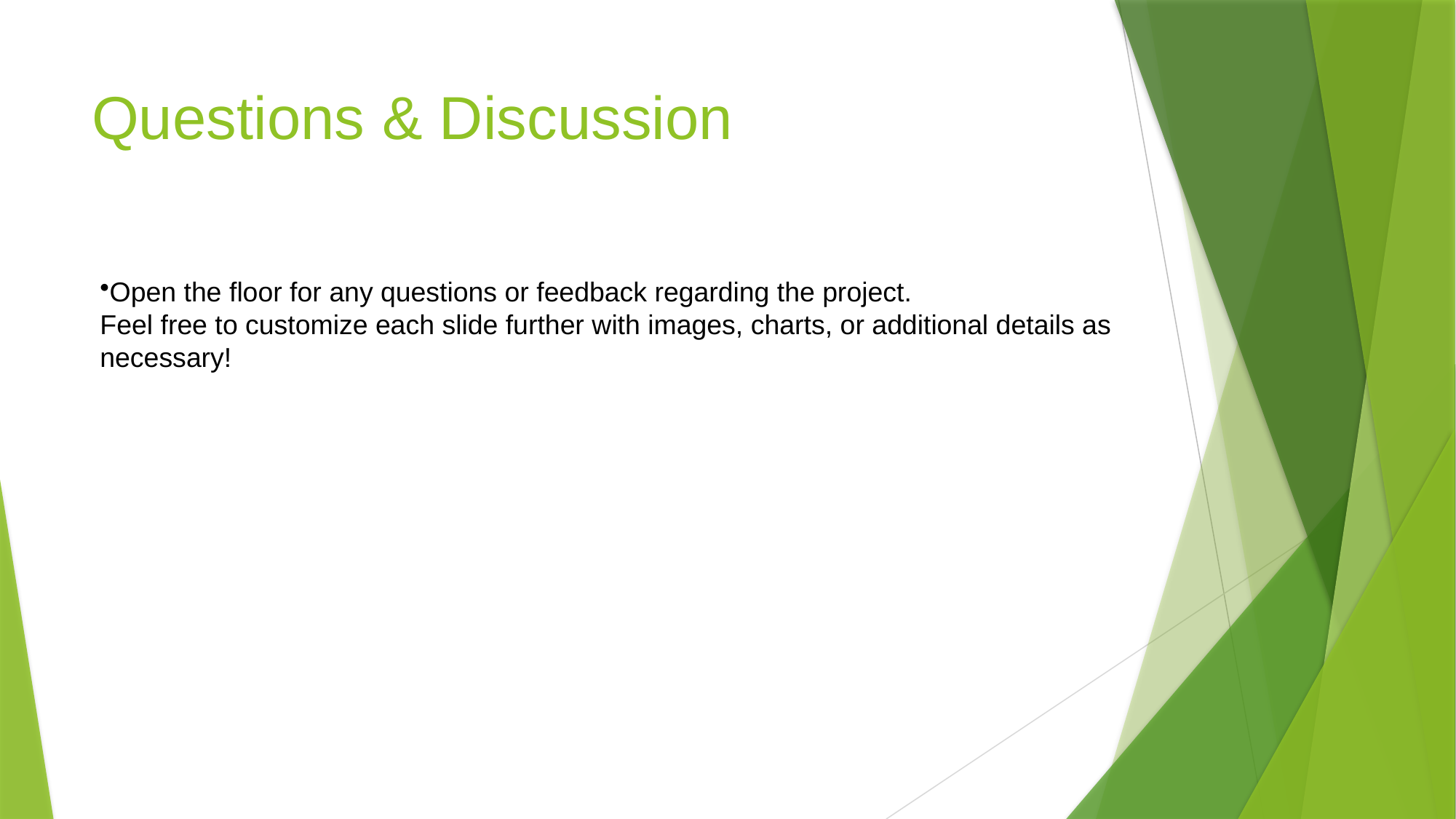

# Questions & Discussion
Open the floor for any questions or feedback regarding the project.
Feel free to customize each slide further with images, charts, or additional details as necessary!